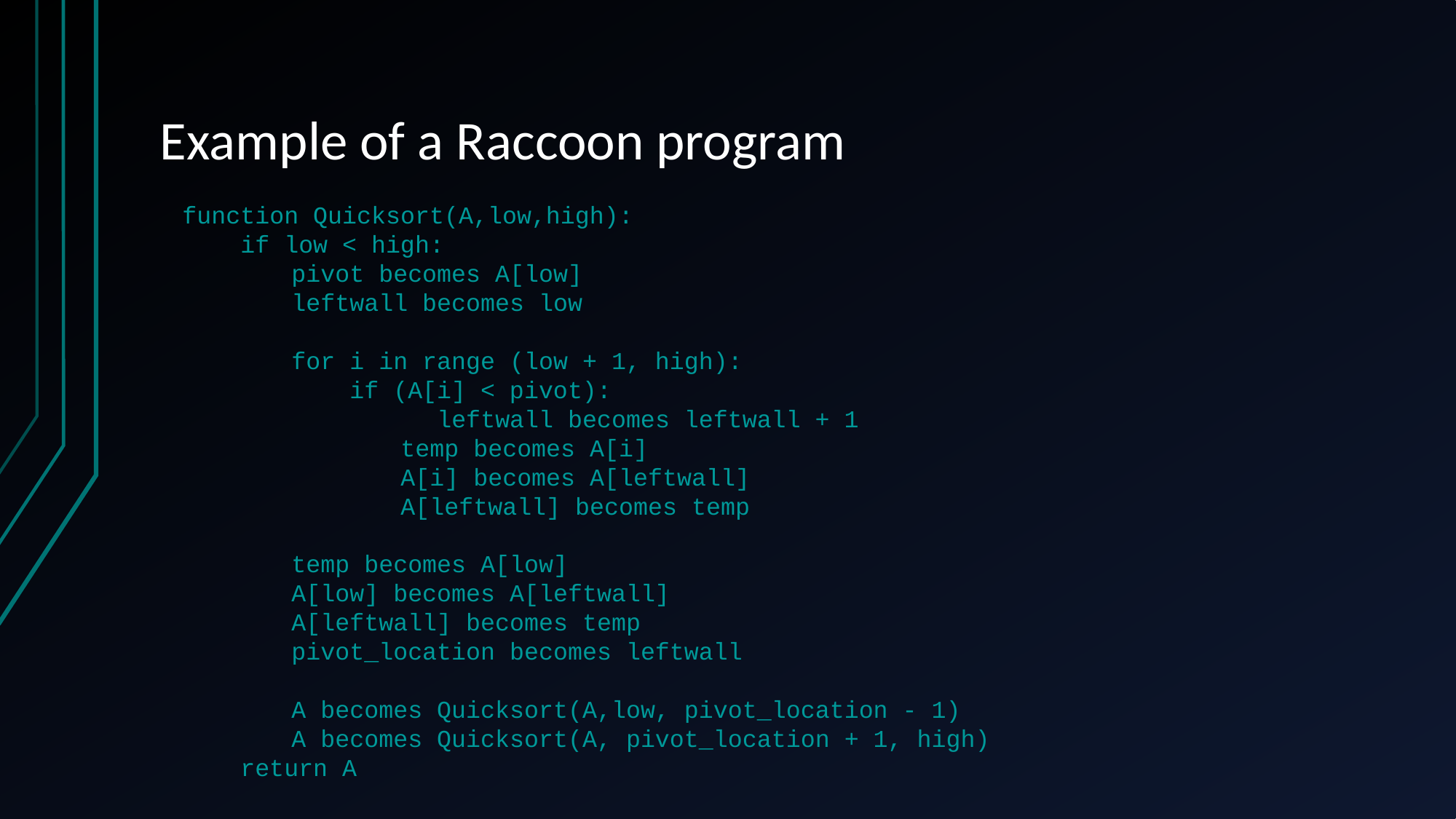

# Example of a Raccoon program
function Quicksort(A,low,high):
    if low < high:
	pivot becomes A[low]
	leftwall becomes low

	for i in range (low + 1, high):
	    if (A[i] < pivot):
	          leftwall becomes leftwall + 1
		temp becomes A[i]
		A[i] becomes A[leftwall]
		A[leftwall] becomes temp

	temp becomes A[low]
	A[low] becomes A[leftwall]
	A[leftwall] becomes temp
	pivot_location becomes leftwall

	A becomes Quicksort(A,low, pivot_location - 1)
	A becomes Quicksort(A, pivot_location + 1, high)
    return A